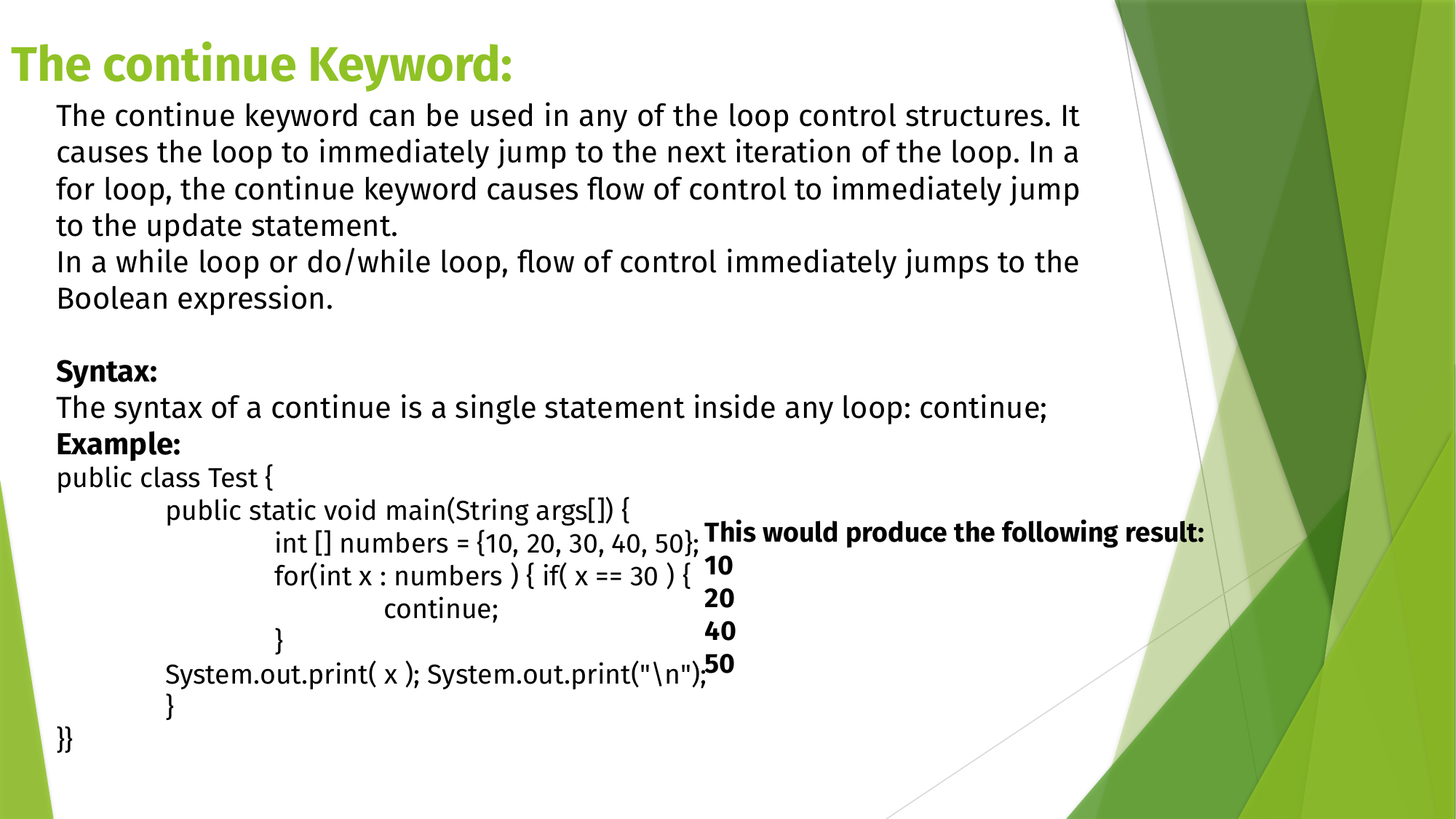

The continue Keyword:
The continue keyword can be used in any of the loop control structures. It causes the loop to immediately jump to the next iteration of the loop. In a for loop, the continue keyword causes flow of control to immediately jump to the update statement.
In a while loop or do/while loop, flow of control immediately jumps to the Boolean expression.

Syntax:
The syntax of a continue is a single statement inside any loop: continue;
Example:
public class Test {
	public static void main(String args[]) {
		int [] numbers = {10, 20, 30, 40, 50};
		for(int x : numbers ) { if( x == 30 ) {
			continue;
		}
	System.out.print( x ); System.out.print("\n");
	}
}}
This would produce the following result:
10
20
40
50